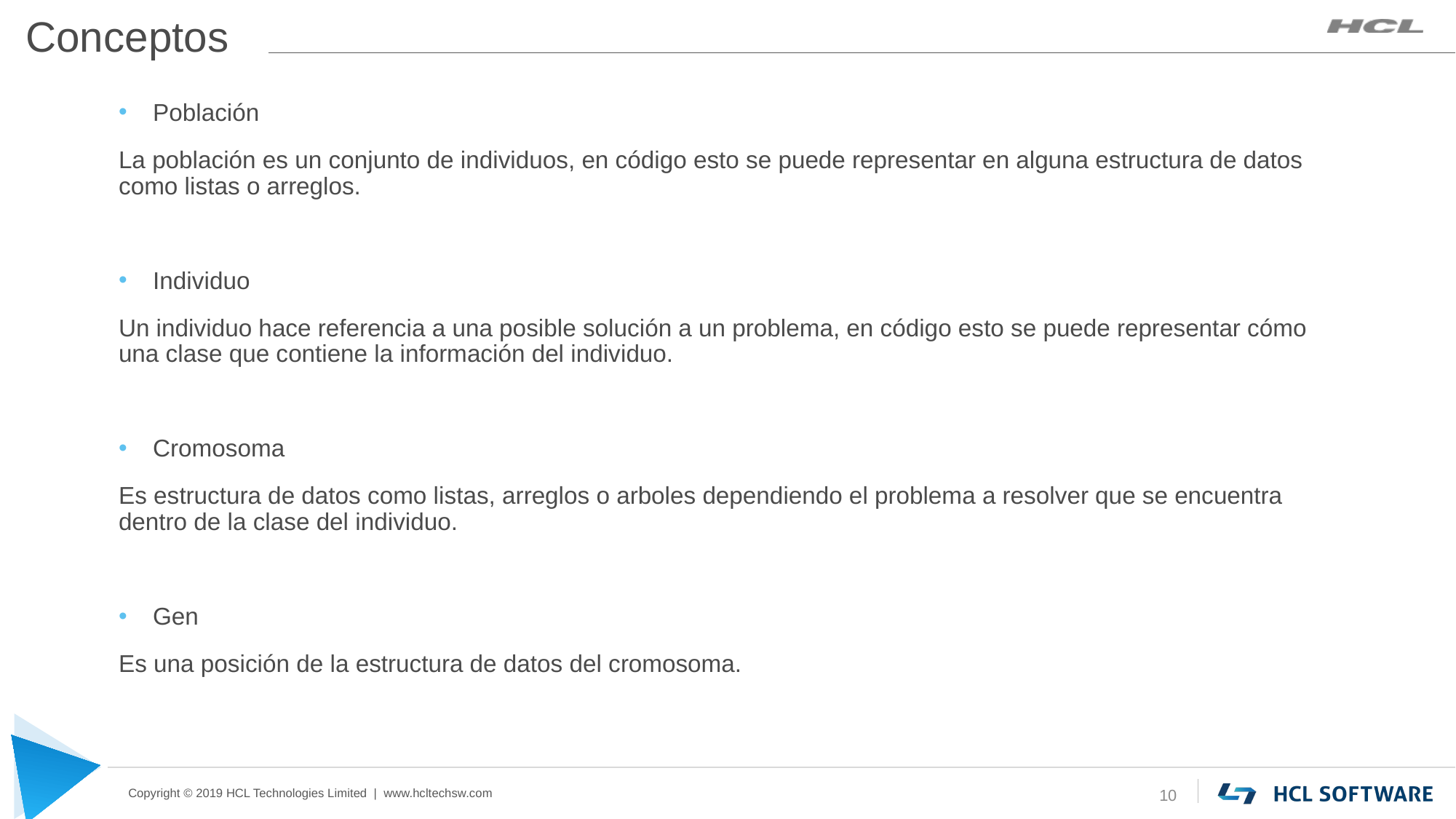

# Conceptos
Población
La población es un conjunto de individuos, en código esto se puede representar en alguna estructura de datos como listas o arreglos.

Individuo
Un individuo hace referencia a una posible solución a un problema, en código esto se puede representar cómo una clase que contiene la información del individuo.

Cromosoma
Es estructura de datos como listas, arreglos o arboles dependiendo el problema a resolver que se encuentra dentro de la clase del individuo.

Gen
Es una posición de la estructura de datos del cromosoma.
10